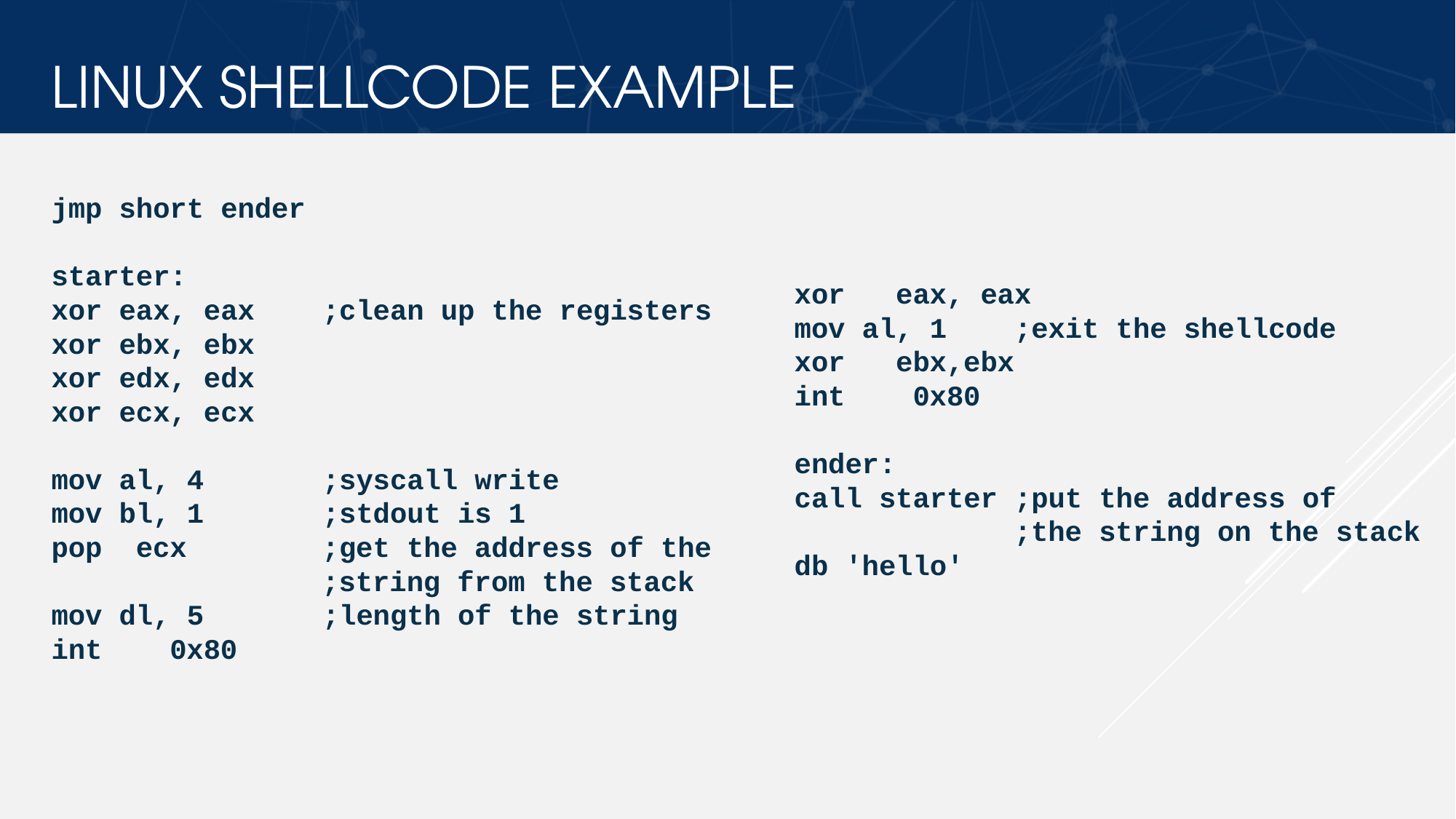

# Linux shellcode example
jmp short ender

starter:
xor eax, eax    ;clean up the registers
xor ebx, ebx
xor edx, edx
xor ecx, ecx

mov al, 4       ;syscall write
mov bl, 1       ;stdout is 1
pop  ecx        ;get the address of the
                ;string from the stack
mov dl, 5       ;length of the string
int    0x80
xor   eax, eax
mov al, 1    ;exit the shellcode
xor   ebx,ebx
int    0x80

ender:
call starter ;put the address of
             ;the string on the stack
db 'hello'